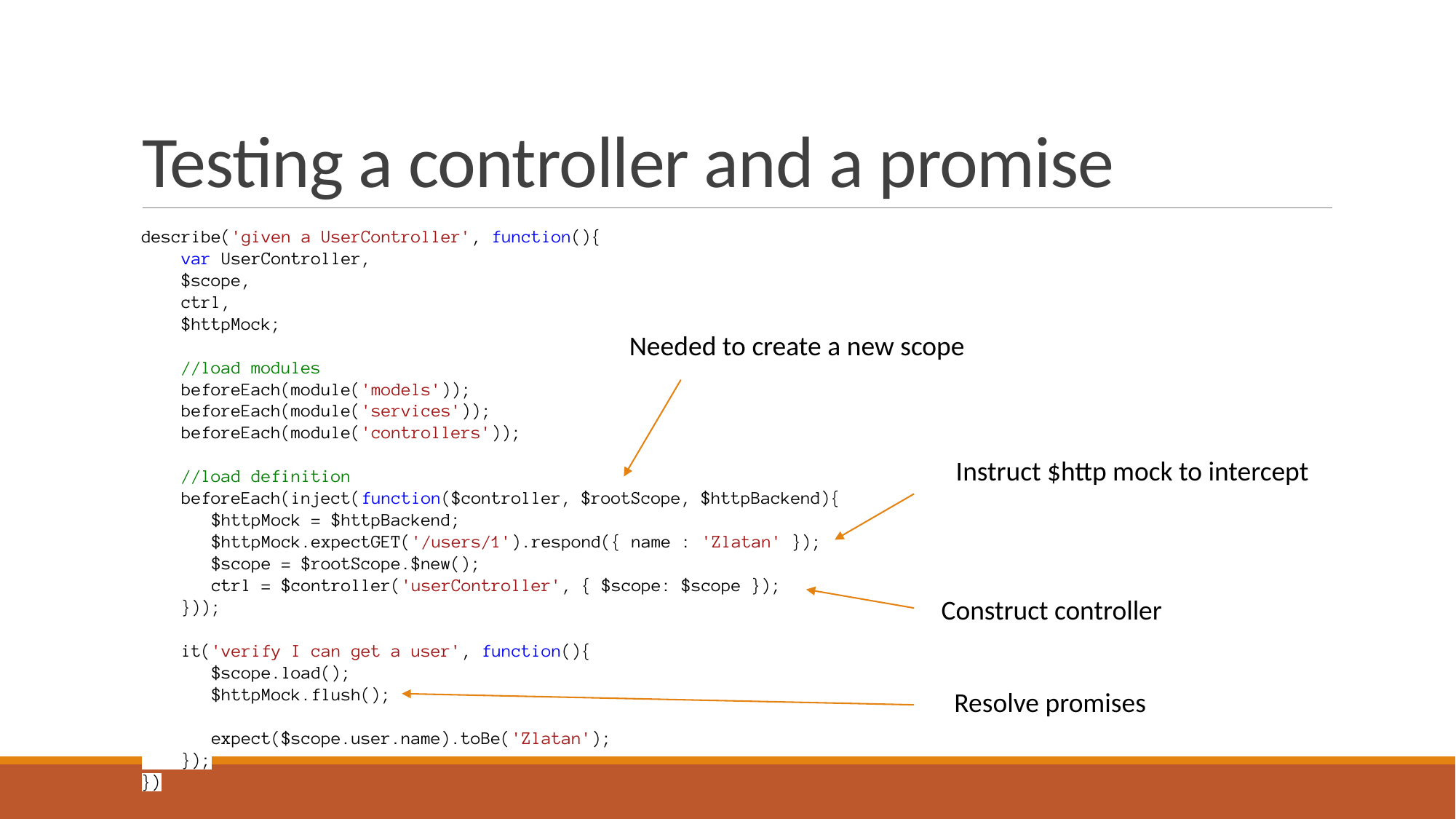

# Testing a controller and a promise
describe('given a UserController', function(){
    var UserController,
    $scope,
    ctrl,
    $httpMock;

    //load modules
    beforeEach(module('models'));
    beforeEach(module('services'));
    beforeEach(module('controllers'));

    //load definition
    beforeEach(inject(function($controller, $rootScope, $httpBackend){
       $httpMock = $httpBackend;
       $httpMock.expectGET('/users/1').respond({ name : 'Zlatan' });
       $scope = $rootScope.$new();
       ctrl = $controller('userController', { $scope: $scope });
    }));

    it('verify I can get a user', function(){
       $scope.load();
       $httpMock.flush();

       expect($scope.user.name).toBe('Zlatan');
    });
})
Needed to create a new scope
Instruct $http mock to intercept
Construct controller
Resolve promises